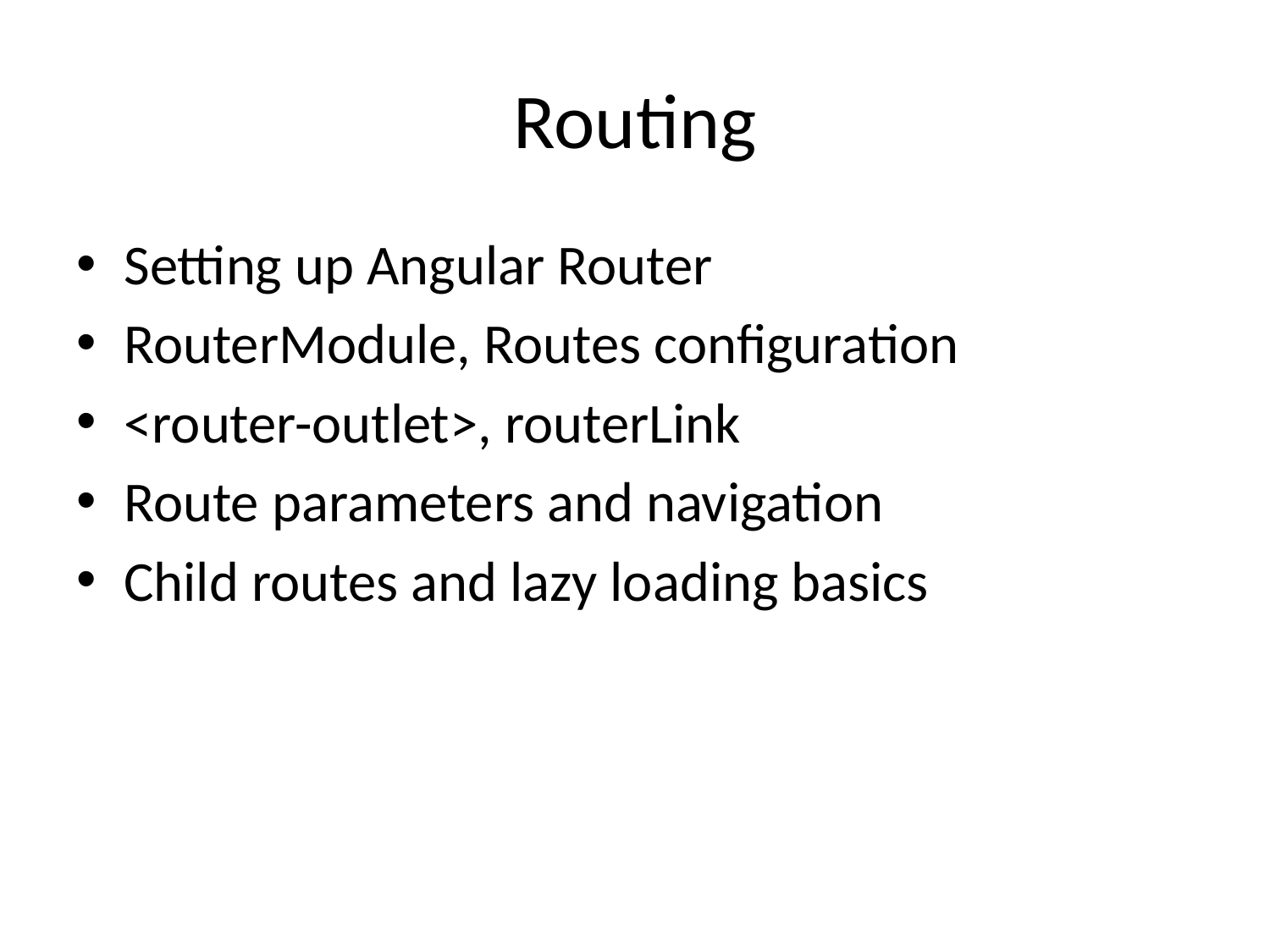

# Routing
Setting up Angular Router
RouterModule, Routes configuration
<router-outlet>, routerLink
Route parameters and navigation
Child routes and lazy loading basics